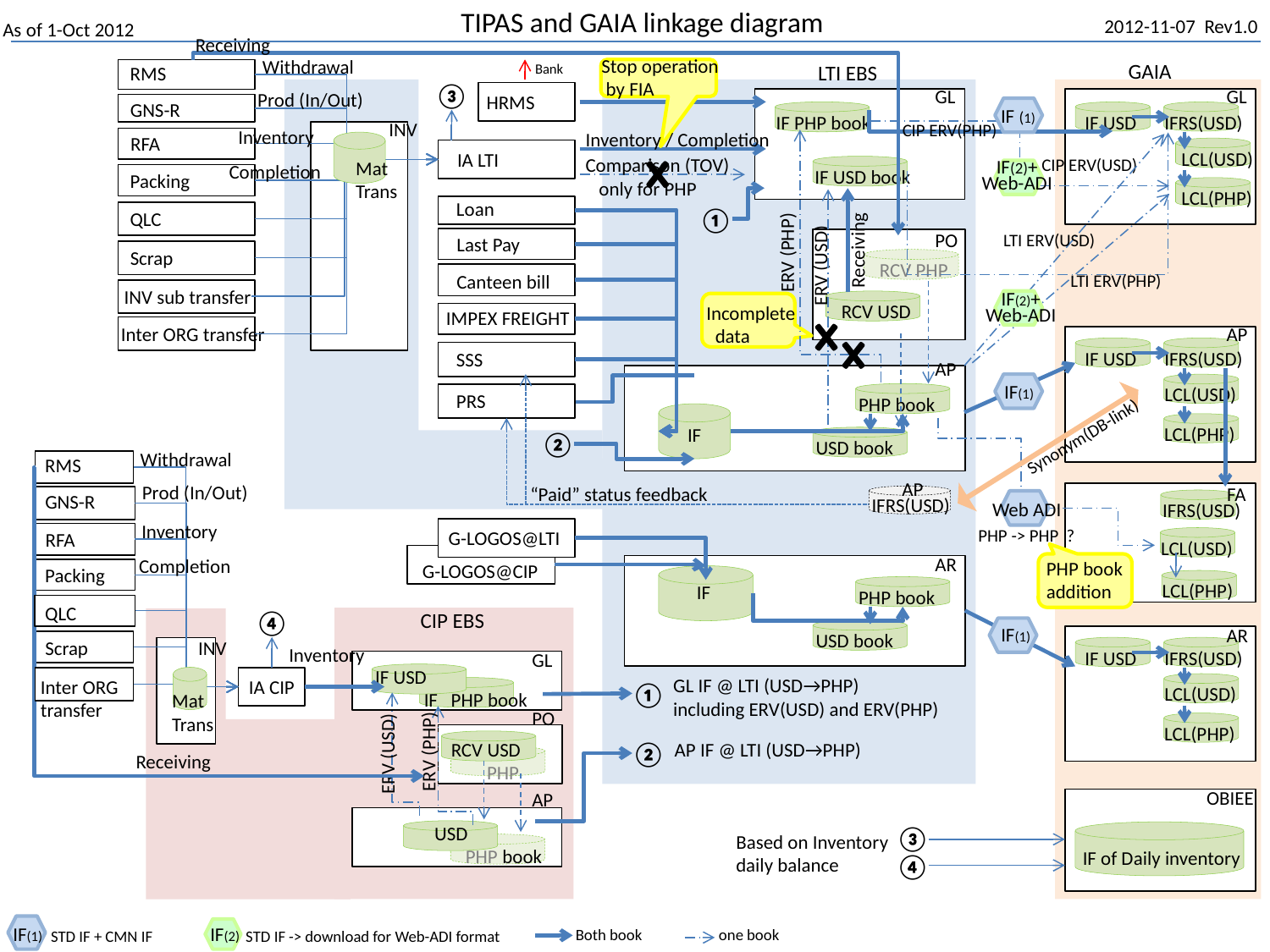

TIPAS and GAIA linkage diagram
2012-11-07  Rev1.0
As of 1-Oct 2012
Receiving
GAIA

LTI EBS
Stop operation
 by FIA
Withdrawal

Bank
RMS

③

GL
GL
Prod (In/Out)

HRMS

GNS-R

IF (1)
IF PHP book
IF USD
IFRS(USD)
INV

CIP ERV(PHP)

Inventory
Inventory / Completion

RFA

LCL(USD)
IA LTI
Comparison (TOV)
   only for PHP
CIP ERV(USD)

Mat
Trans

Completion

IF(2)+
Web-ADI
IF USD book

Packing

LCL(PHP)

Loan

①
QLC
PO

LTI ERV(USD)
Last Pay
Receiving
ERV (PHP)

Scrap

ERV (USD)
RCV PHP

LTI ERV(PHP)
Canteen bill

INV sub transfer

IF(2)+
Web-ADI
RCV USD
Incomplete
  data

IMPEX FREIGHT

Inter ORG transfer
AP

IF USD
IFRS(USD)
SSS
AP

IF(1)
LCL(USD)

PRS
PHP book

LCL(PHP)
IF
Synonym(DB-link)

②
USD book
Withdrawal

RMS
AP
Prod (In/Out)
“Paid” status feedback
FA

GNS-R

IFRS(USD)
Web ADI
IFRS(USD)

Inventory

PHP -> PHP  ?
G-LOGOS@LTI

RFA
LCL(USD)

AR
Completion

PHP book
addition
G-LOGOS@CIP

Packing

LCL(PHP)
IF
PHP book

CIP EBS
QLC
④

IF(1)
AR

USD book

Scrap
INV

Inventory
IF USD
IFRS(USD)
GL

IF USD
           IF   PHP book

GL IF @ LTI (USD→PHP)
including ERV(USD) and ERV(PHP)

Inter ORG
transfer
IA CIP

①
LCL(USD)
Mat
Trans

PO

LCL(PHP)

AP IF @ LTI (USD→PHP)
RCV USD
        PHP
②
ERV (PHP)
ERV (USD)

Receiving
OBIEE
AP

      USD
             PHP book

③
Based on Inventory
daily balance

IF of Daily inventory
④

IF(1)
IF(2)
Both book
one book
STD IF + CMN IF
STD IF -> download for Web-ADI format